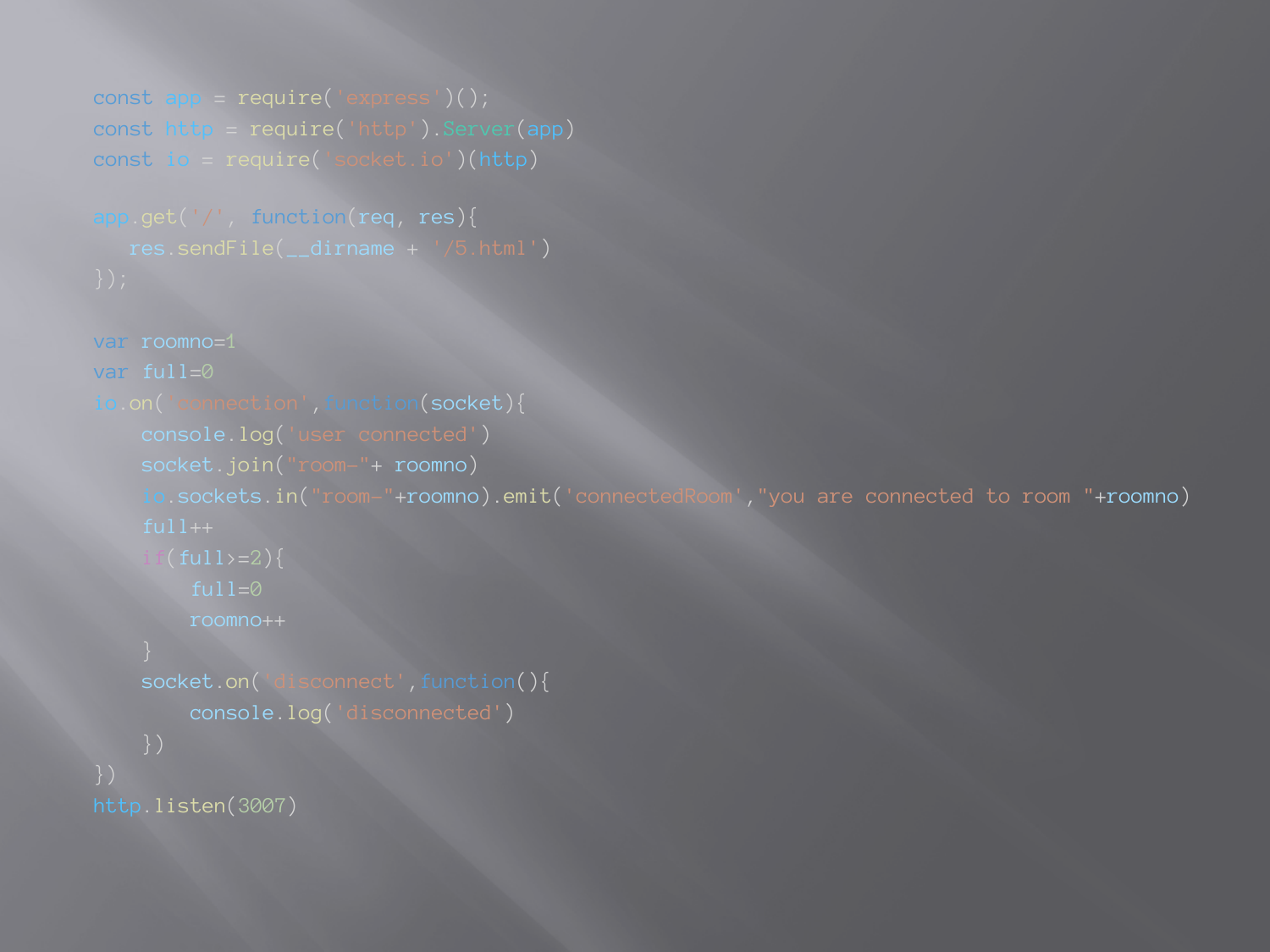

#
const app = require('express')();
const http = require('http').Server(app)
const io = require('socket.io')(http)
app.get('/', function(req, res){
   res.sendFile(__dirname + '/5.html')
});

var roomno=1
var full=0
io.on('connection',function(socket){
    console.log('user connected')
    socket.join("room-"+ roomno)
    io.sockets.in("room-"+roomno).emit('connectedRoom',"you are connected to room "+roomno)
    full++
    if(full>=2){
        full=0
        roomno++
    }
    socket.on('disconnect',function(){
        console.log('disconnected')
    })
})
http.listen(3007)